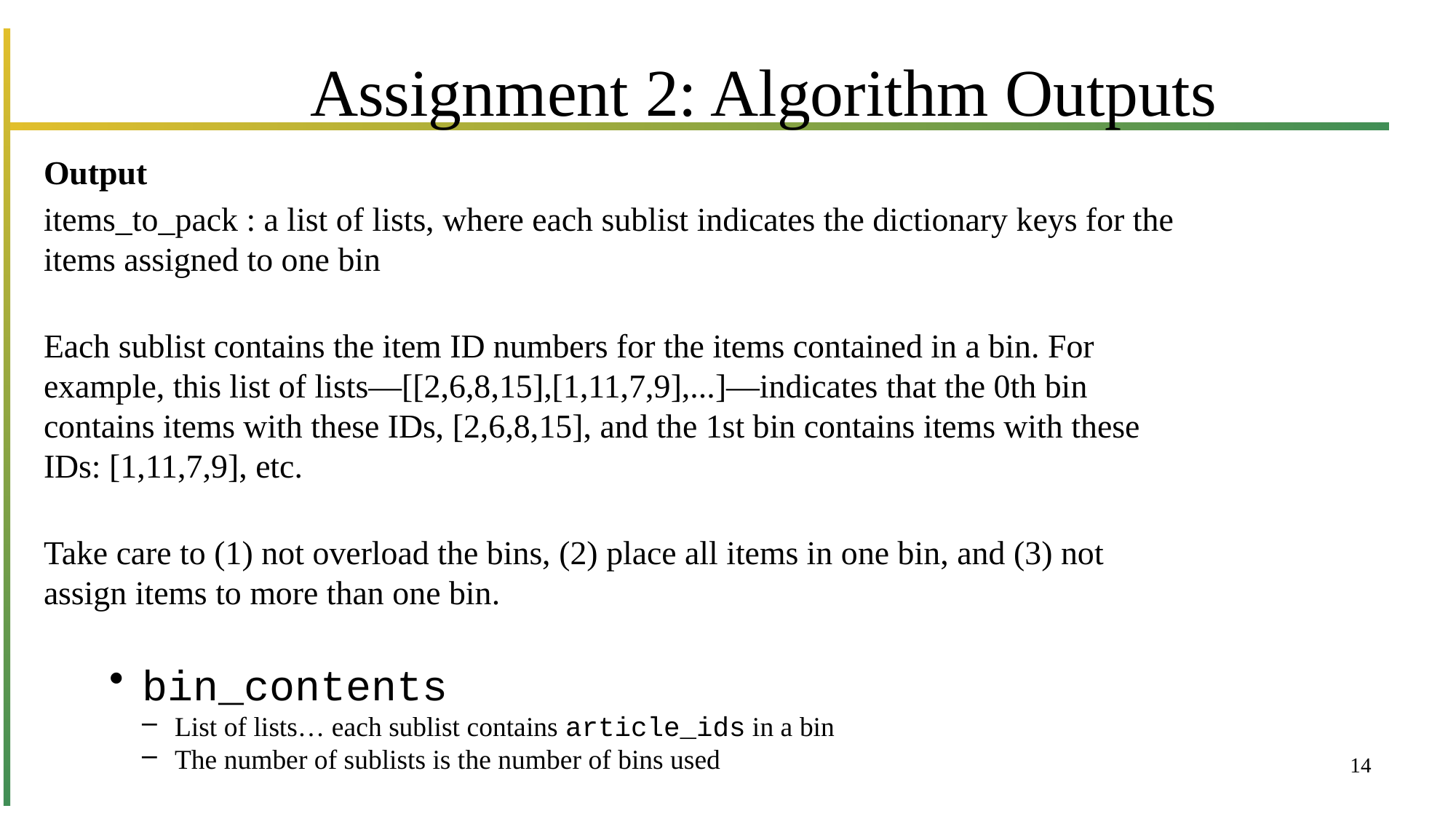

# Assignment 2: Algorithm Outputs
Output
items_to_pack : a list of lists, where each sublist indicates the dictionary keys for the
items assigned to one bin
Each sublist contains the item ID numbers for the items contained in a bin. For
example, this list of lists—[[2,6,8,15],[1,11,7,9],...]—indicates that the 0th bin
contains items with these IDs, [2,6,8,15], and the 1st bin contains items with these
IDs: [1,11,7,9], etc.
Take care to (1) not overload the bins, (2) place all items in one bin, and (3) not
assign items to more than one bin.

bin_contents
List of lists… each sublist contains article_ids in a bin
The number of sublists is the number of bins used

14